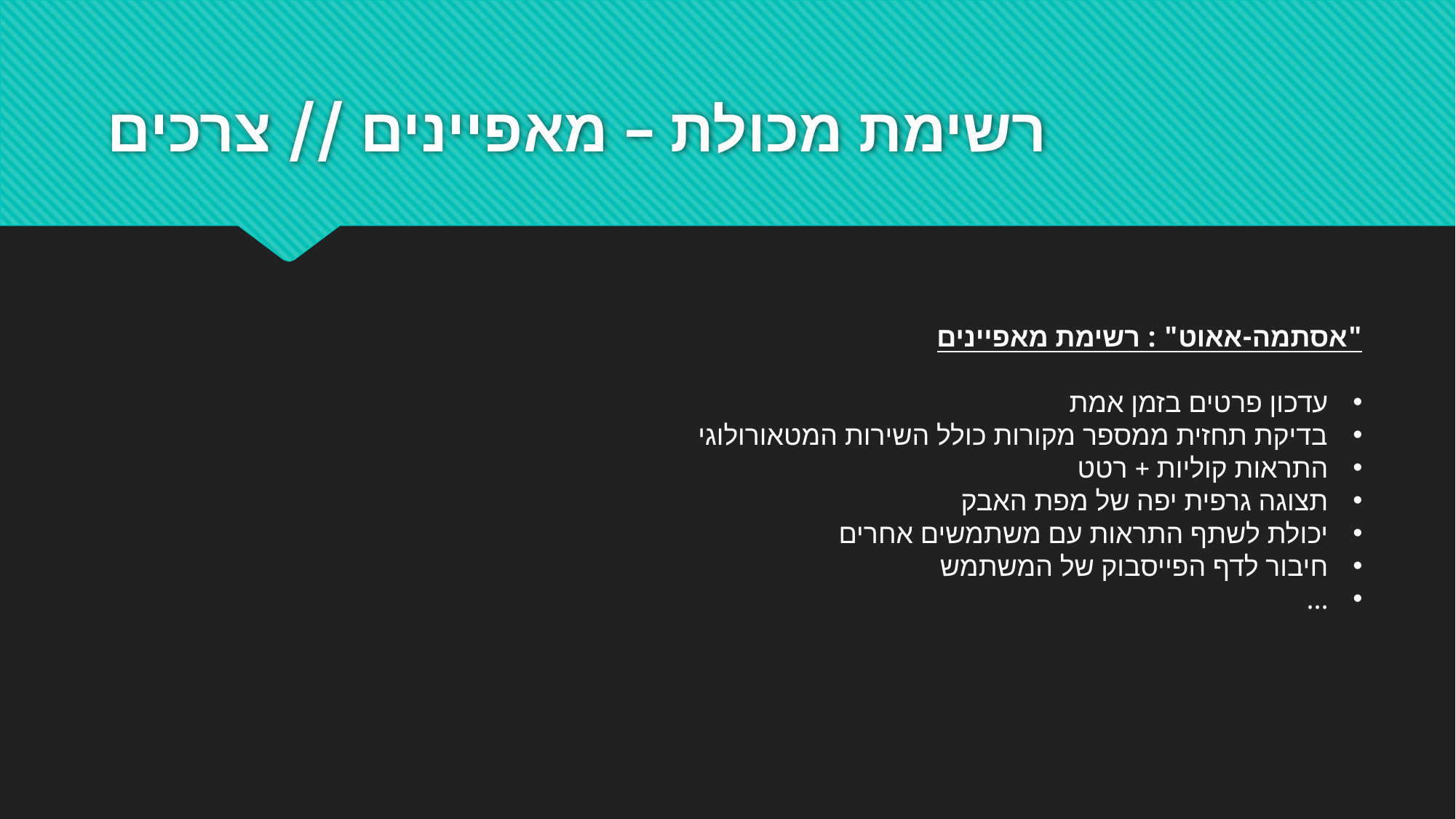

# רשימת מכולת – מאפיינים // צרכים
"אסתמה-אאוט" : רשימת מאפיינים

עדכון פרטים בזמן אמת
בדיקת תחזית ממספר מקורות כולל השירות המטאורולוגי
התראות קוליות + רטט
תצוגה גרפית יפה של מפת האבק
יכולת לשתף התראות עם משתמשים אחרים
חיבור לדף הפייסבוק של המשתמש
...